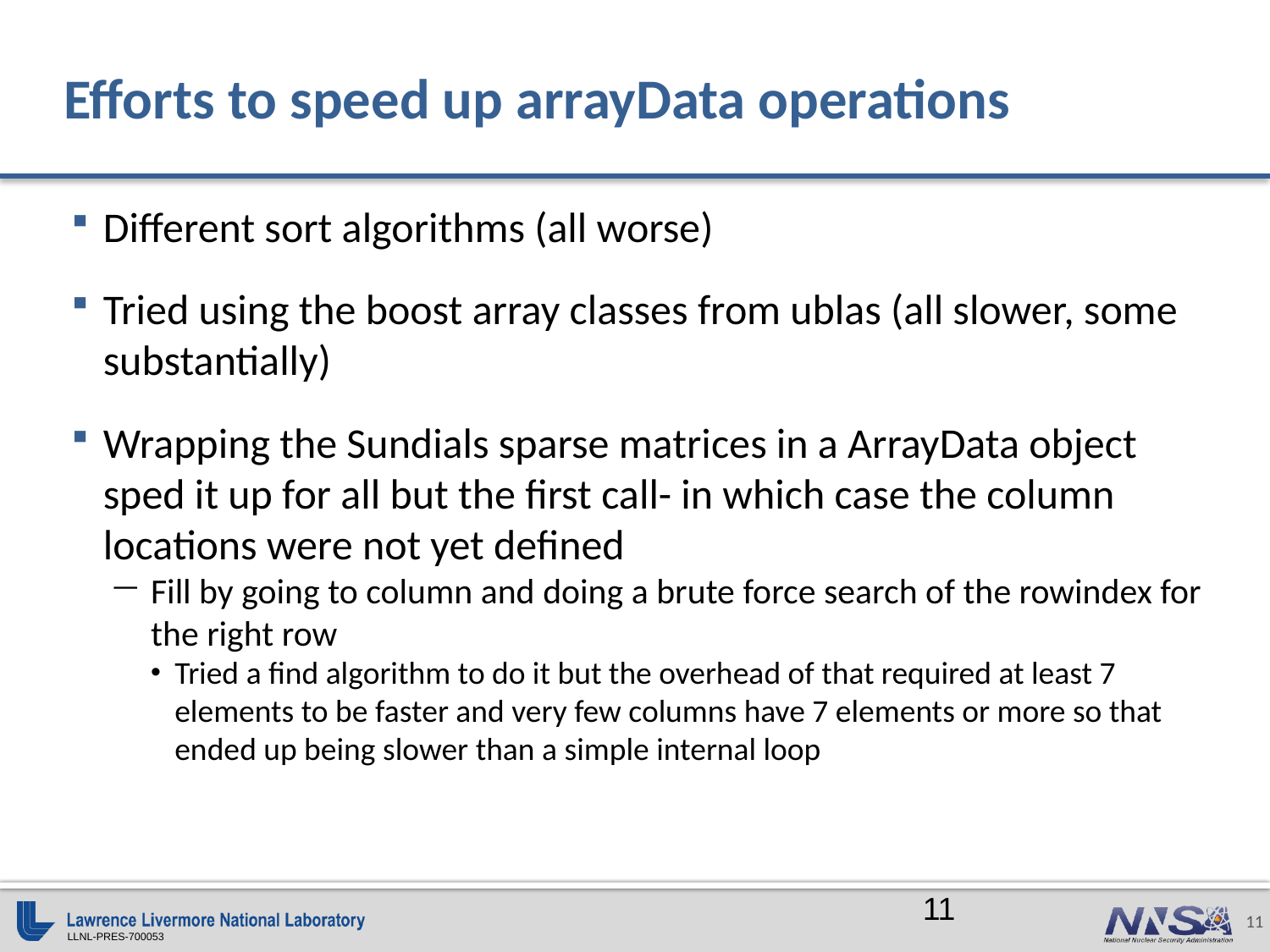

# Efforts to speed up arrayData operations
Different sort algorithms (all worse)
Tried using the boost array classes from ublas (all slower, some substantially)
Wrapping the Sundials sparse matrices in a ArrayData object sped it up for all but the first call- in which case the column locations were not yet defined
Fill by going to column and doing a brute force search of the rowindex for the right row
Tried a find algorithm to do it but the overhead of that required at least 7 elements to be faster and very few columns have 7 elements or more so that ended up being slower than a simple internal loop
11